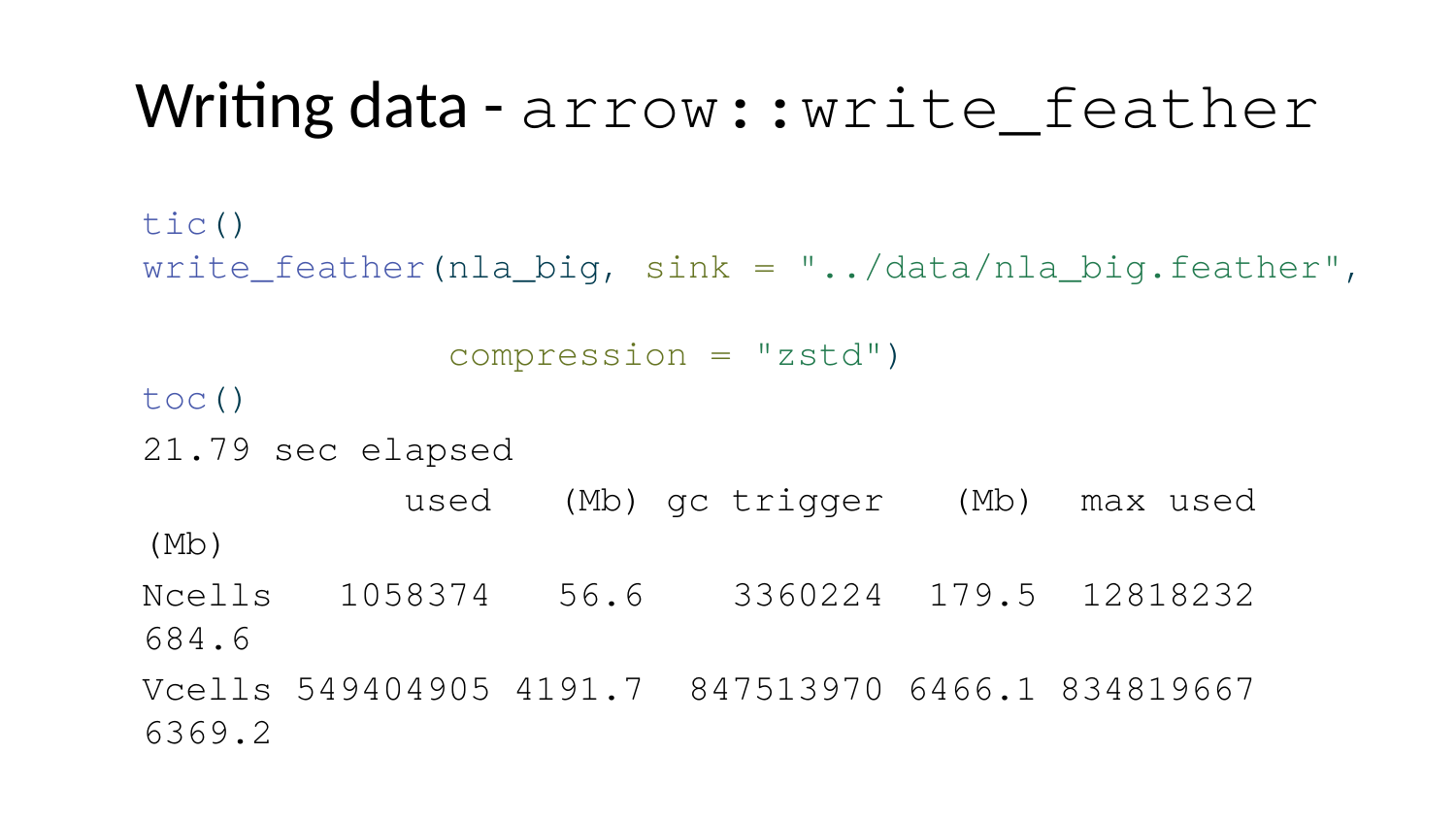

# Writing data - arrow::write_feather
tic()
write_feather(nla_big, sink = "../data/nla_big.feather",
              compression = "zstd")
toc()
21.79 sec elapsed
            used   (Mb) gc trigger   (Mb)  max used   (Mb)
Ncells   1058374   56.6    3360224  179.5  12818232  684.6
Vcells 549404905 4191.7  847513970 6466.1 834819667 6369.2